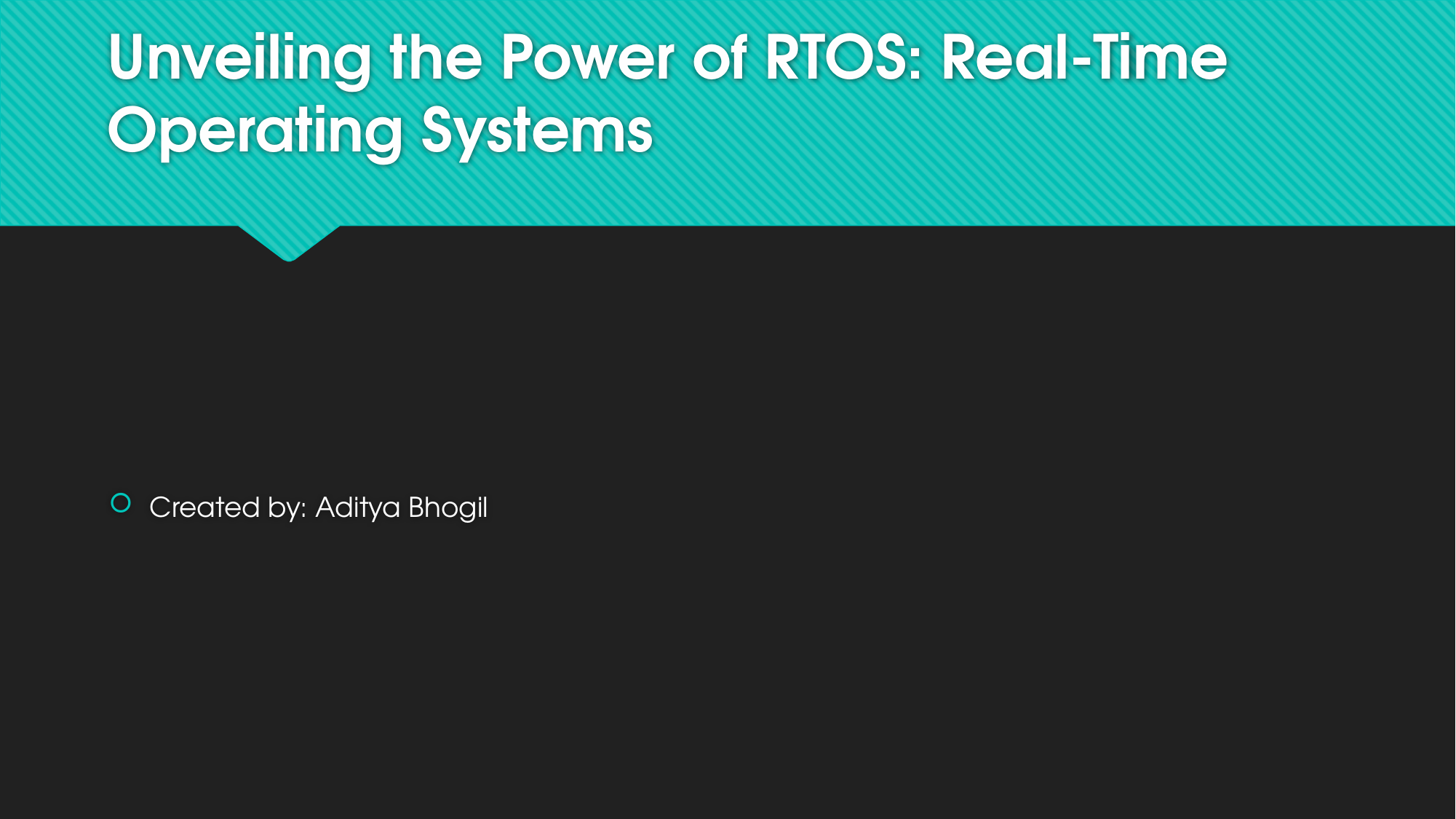

# Unveiling the Power of RTOS: Real-Time Operating Systems

Created by: Aditya Bhogil